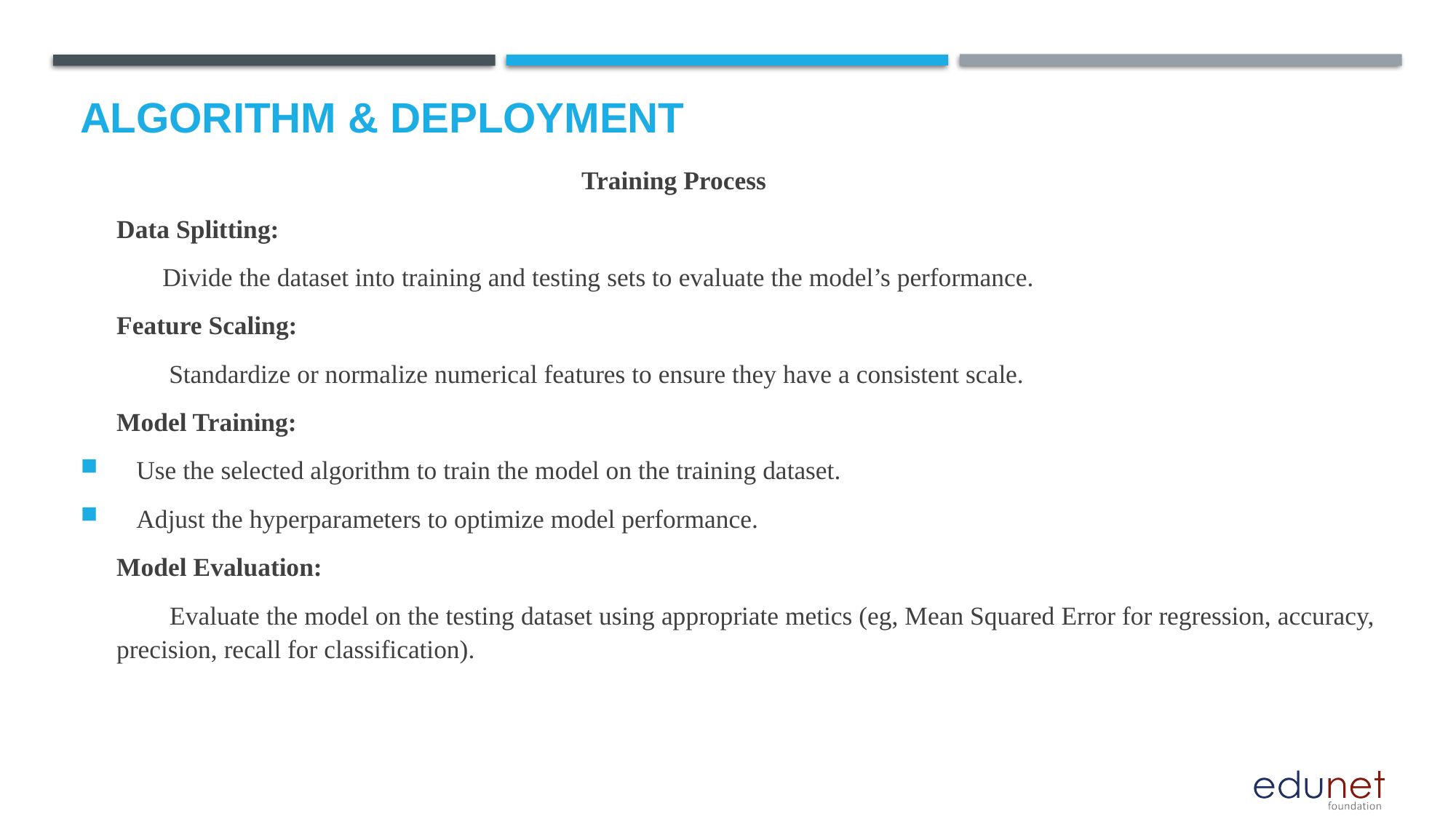

# Algorithm & Deployment
                                                                       Training Process
Data Splitting:
       Divide the dataset into training and testing sets to evaluate the model’s performance.
Feature Scaling:
        Standardize or normalize numerical features to ensure they have a consistent scale.
Model Training:
   Use the selected algorithm to train the model on the training dataset.
   Adjust the hyperparameters to optimize model performance.
Model Evaluation:
        Evaluate the model on the testing dataset using appropriate metics (eg, Mean Squared Error for regression, accuracy, precision, recall for classification).